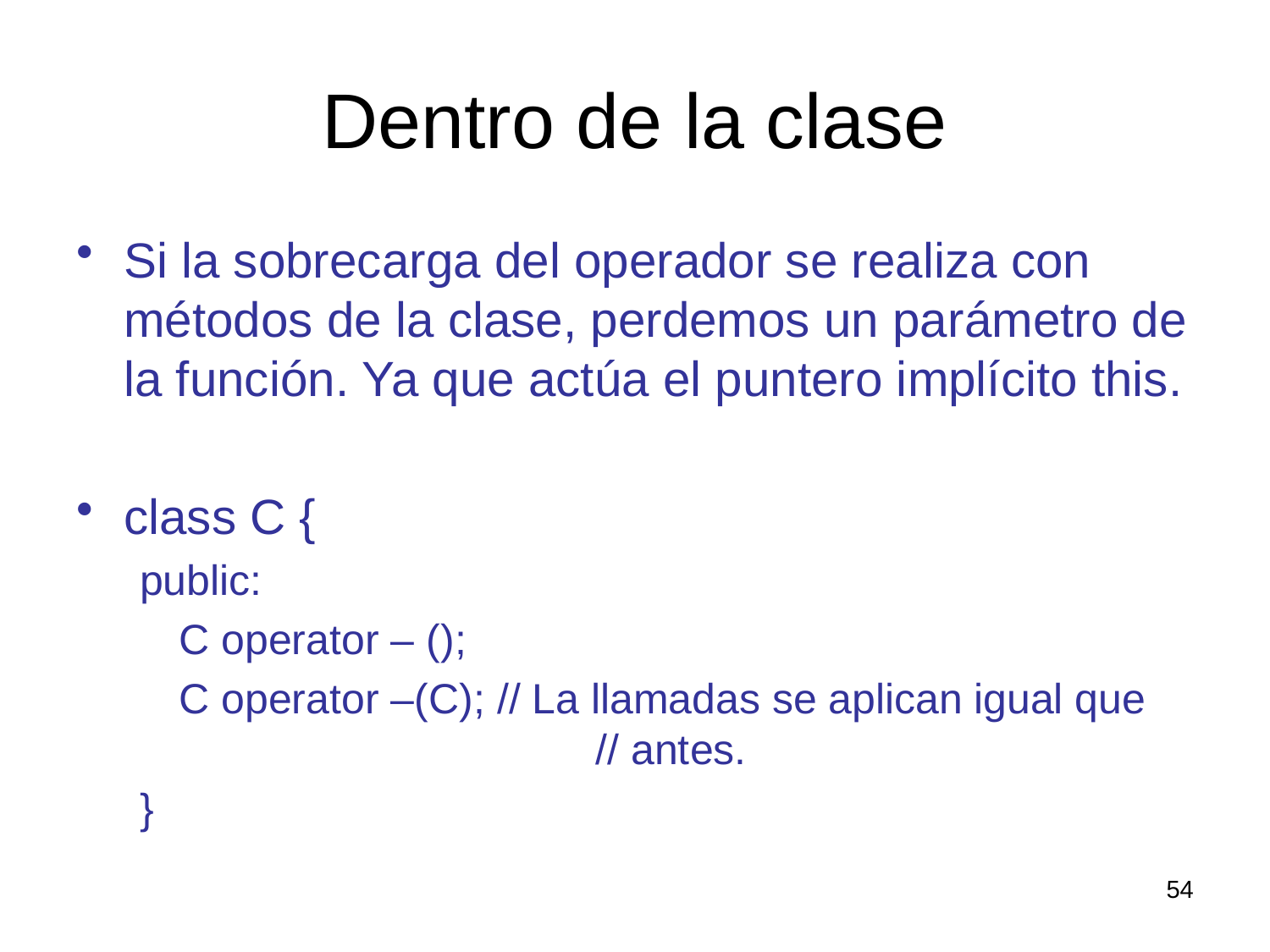

# Dentro de la clase
Si la sobrecarga del operador se realiza con métodos de la clase, perdemos un parámetro de la función. Ya que actúa el puntero implícito this.

class C {
public:
	C operator – ();
	C operator –(C); // La llamadas se aplican igual que 			   // antes.
}
54